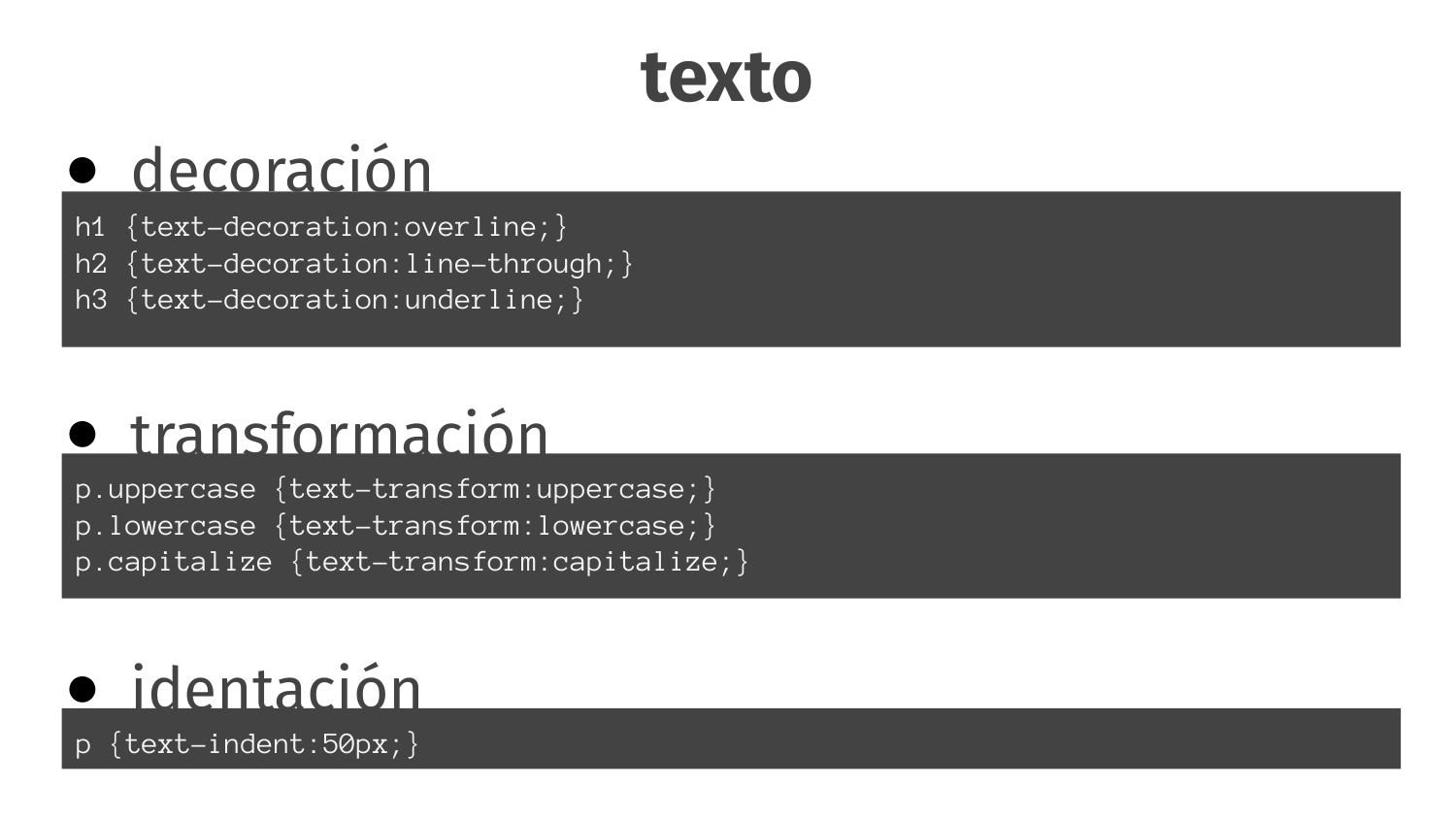

texto
decoración
h1 {text-decoration:overline;}
h2 {text-decoration:line-through;}
h3 {text-decoration:underline;}
transformación
p.uppercase {text-transform:uppercase;}
p.lowercase {text-transform:lowercase;}
p.capitalize {text-transform:capitalize;}

identación
p {text-indent:50px;}